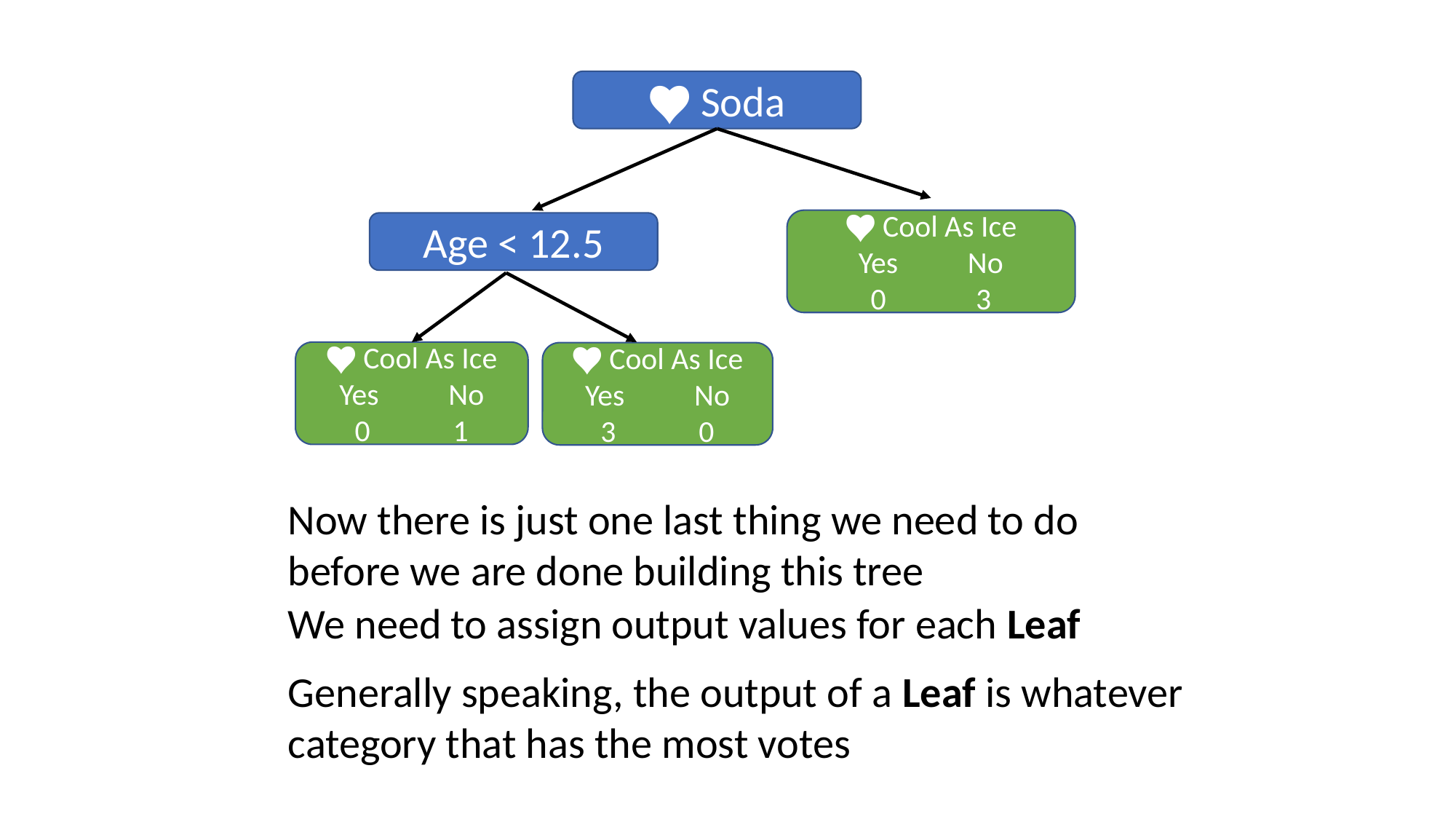

♥︎ Soda
♥︎ Cool As Ice
Yes	No
0             3
Age < 12.5
♥︎ Cool As Ice
Yes	No
0            1
♥︎ Cool As Ice
Yes	No
3            0
Now there is just one last thing we need to do before we are done building this tree
We need to assign output values for each Leaf
Generally speaking, the output of a Leaf is whatever category that has the most votes